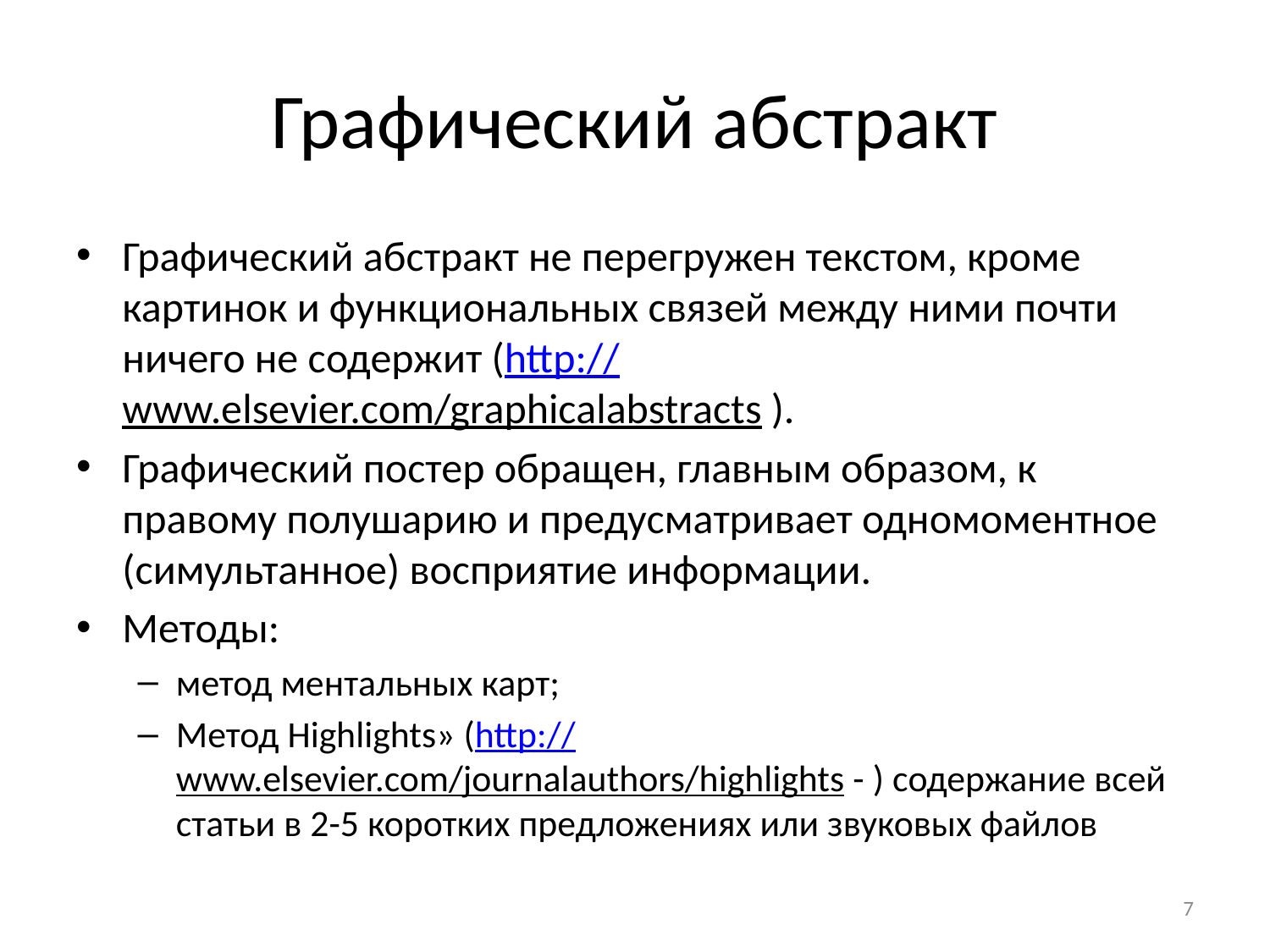

# Графический абстракт
Графический абстракт не перегружен текстом, кроме картинок и функциональных связей между ними почти ничего не содержит (http://www.elsevier.com/graphicalabstracts ).
Графический постер обращен, главным образом, к правому полушарию и предусматривает одномоментное (симультанное) восприятие информации.
Методы:
метод ментальных карт;
Метод Highlights» (http://www.elsevier.com/journalauthors/highlights - ) содержание всей статьи в 2-5 коротких предложениях или звуковых файлов
7